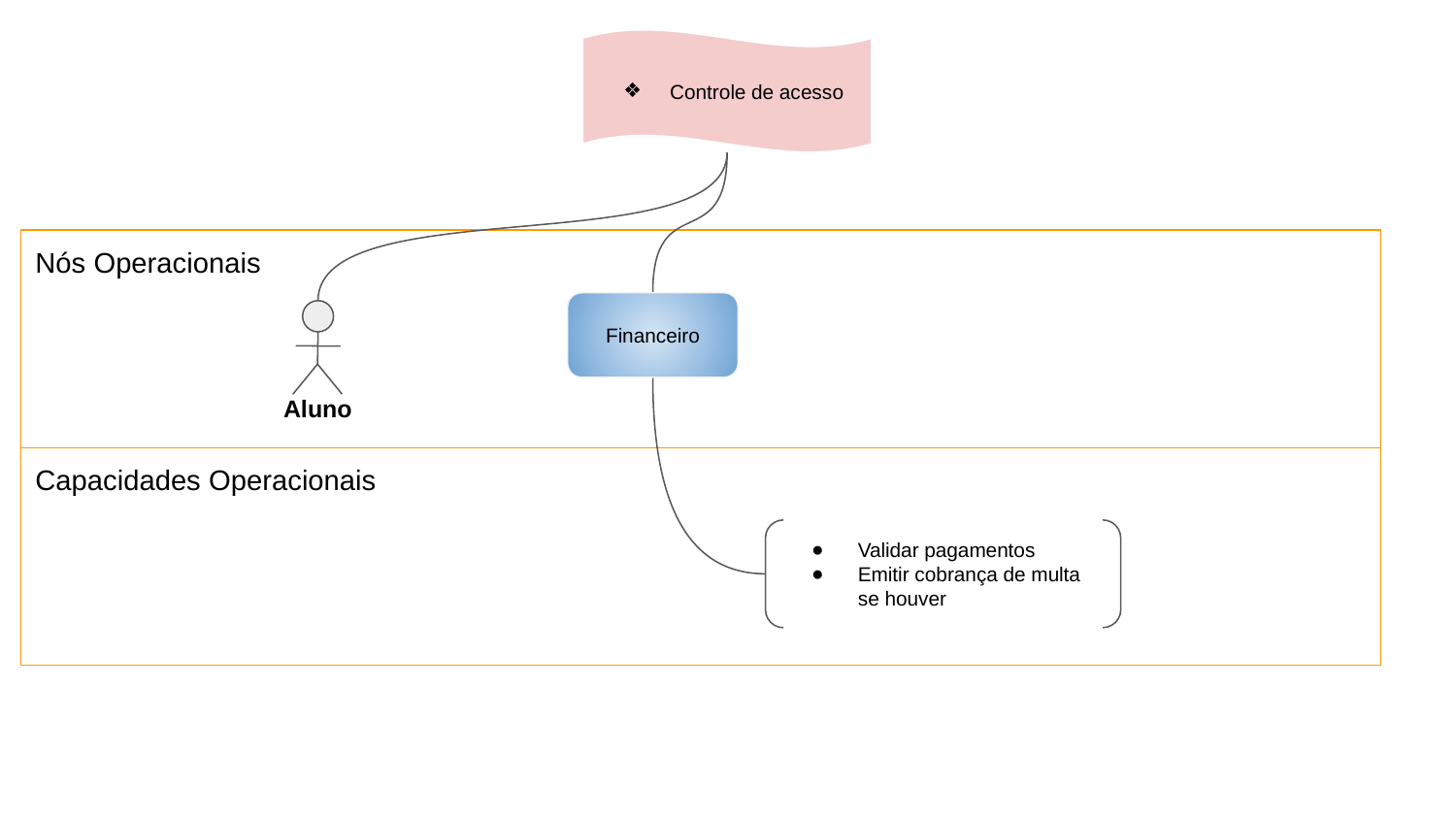

Controle de acesso
Nós Operacionais
Financeiro

Aluno
Capacidades Operacionais
Validar pagamentos
Emitir cobrança de multa se houver